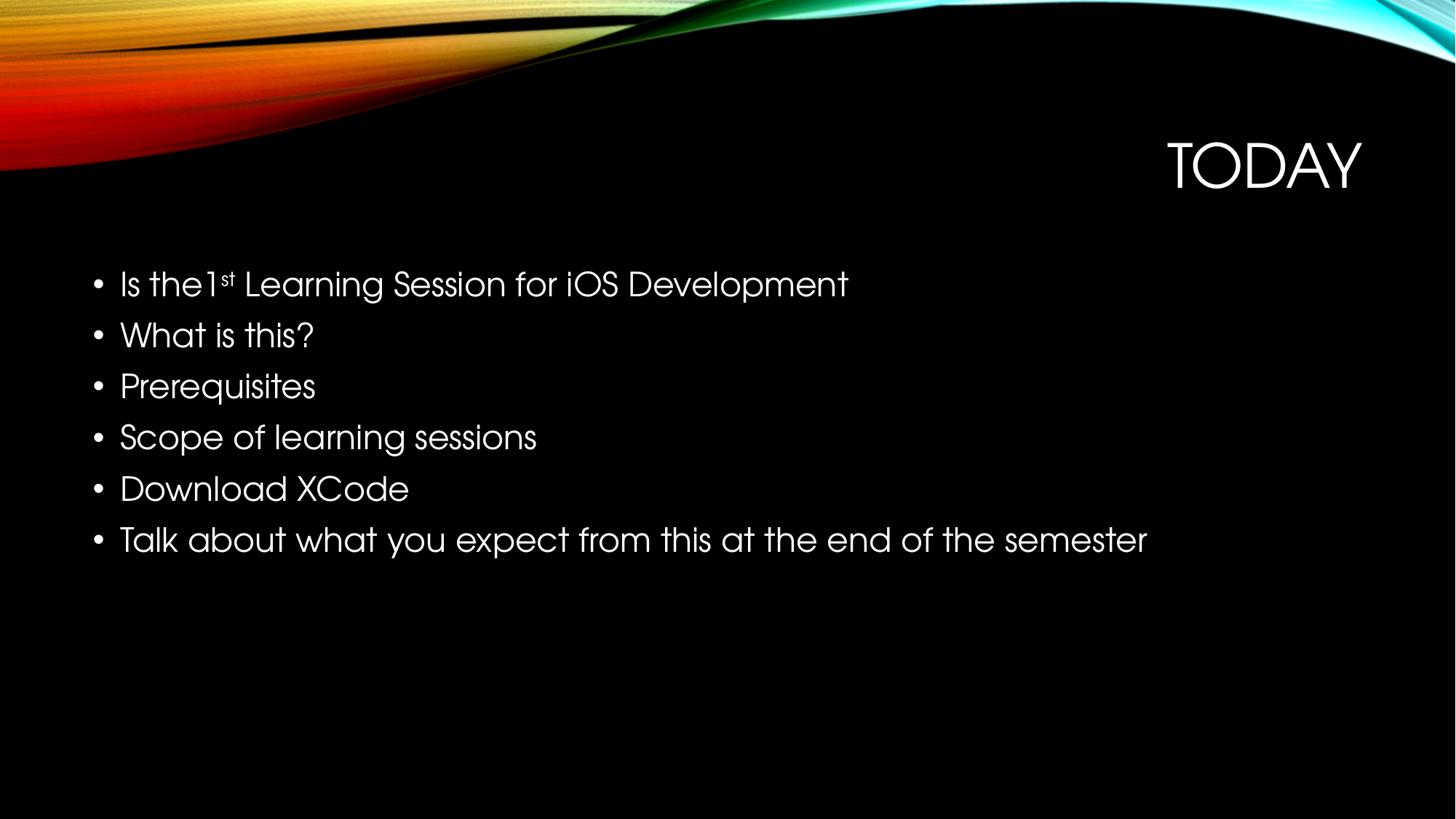

# today
Is the1st Learning Session for iOS Development
What is this?
Prerequisites
Scope of learning sessions
Download XCode
Talk about what you expect from this at the end of the semester